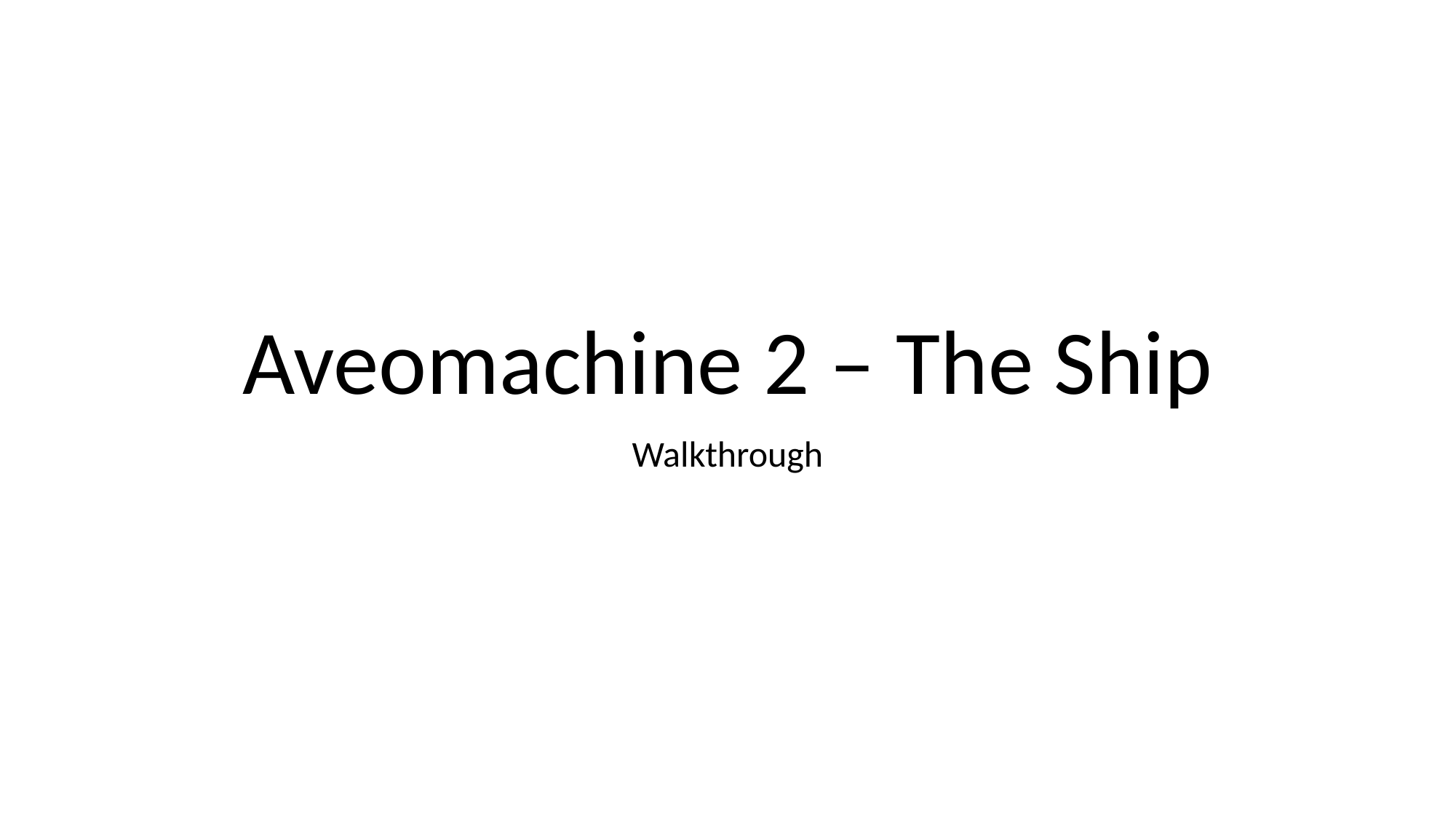

# Aveomachine 2 – The Ship
Walkthrough